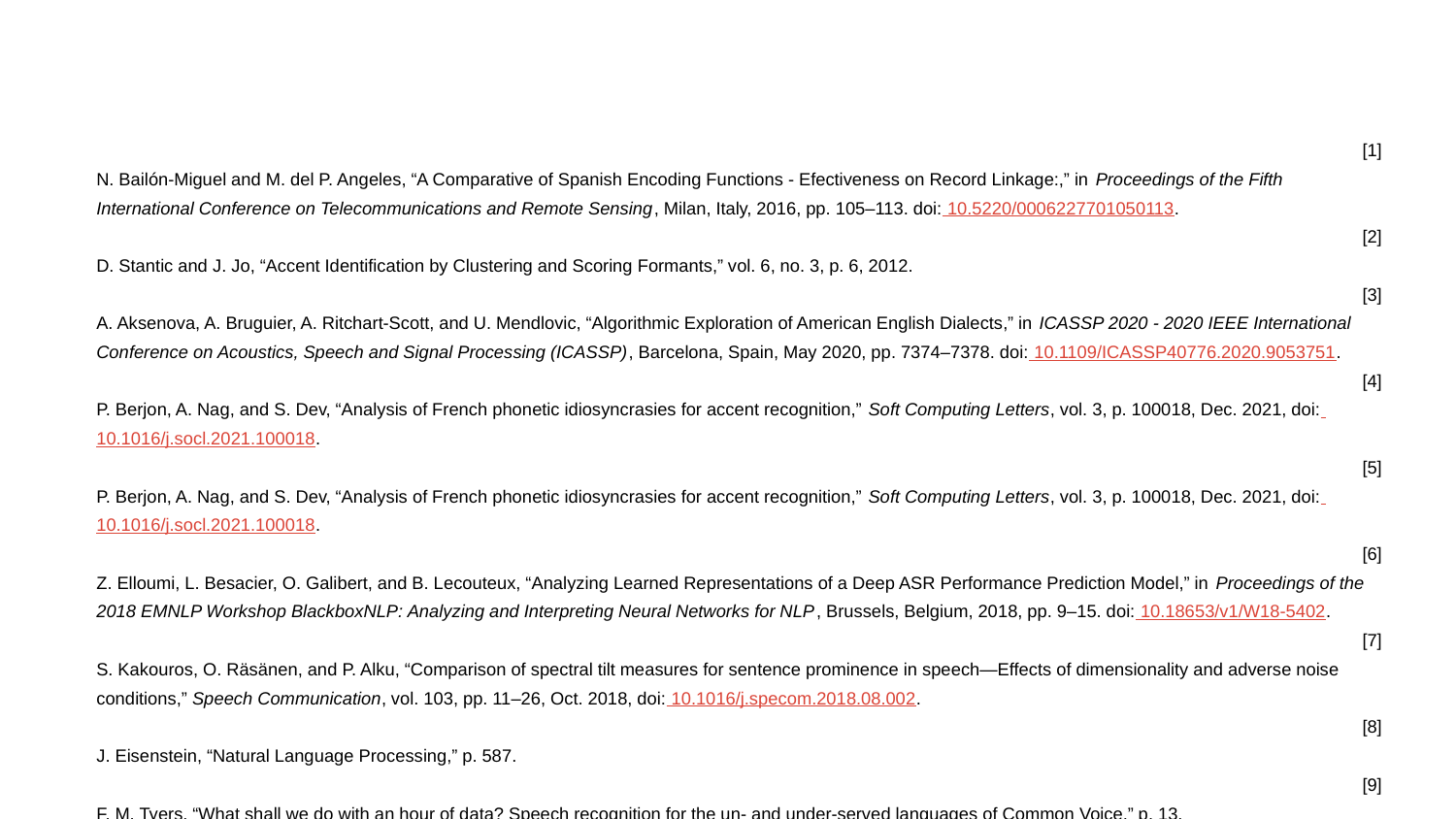

#
[1]
N. Bailón-Miguel and M. del P. Angeles, “A Comparative of Spanish Encoding Functions - Efectiveness on Record Linkage:,” in Proceedings of the Fifth International Conference on Telecommunications and Remote Sensing, Milan, Italy, 2016, pp. 105–113. doi: 10.5220/0006227701050113.
[2]
D. Stantic and J. Jo, “Accent Identification by Clustering and Scoring Formants,” vol. 6, no. 3, p. 6, 2012.
[3]
A. Aksenova, A. Bruguier, A. Ritchart-Scott, and U. Mendlovic, “Algorithmic Exploration of American English Dialects,” in ICASSP 2020 - 2020 IEEE International Conference on Acoustics, Speech and Signal Processing (ICASSP), Barcelona, Spain, May 2020, pp. 7374–7378. doi: 10.1109/ICASSP40776.2020.9053751.
[4]
P. Berjon, A. Nag, and S. Dev, “Analysis of French phonetic idiosyncrasies for accent recognition,” Soft Computing Letters, vol. 3, p. 100018, Dec. 2021, doi: 10.1016/j.socl.2021.100018.
[5]
P. Berjon, A. Nag, and S. Dev, “Analysis of French phonetic idiosyncrasies for accent recognition,” Soft Computing Letters, vol. 3, p. 100018, Dec. 2021, doi: 10.1016/j.socl.2021.100018.
[6]
Z. Elloumi, L. Besacier, O. Galibert, and B. Lecouteux, “Analyzing Learned Representations of a Deep ASR Performance Prediction Model,” in Proceedings of the 2018 EMNLP Workshop BlackboxNLP: Analyzing and Interpreting Neural Networks for NLP, Brussels, Belgium, 2018, pp. 9–15. doi: 10.18653/v1/W18-5402.
[7]
S. Kakouros, O. Räsänen, and P. Alku, “Comparison of spectral tilt measures for sentence prominence in speech—Effects of dimensionality and adverse noise conditions,” Speech Communication, vol. 103, pp. 11–26, Oct. 2018, doi: 10.1016/j.specom.2018.08.002.
[8]
J. Eisenstein, “Natural Language Processing,” p. 587.
[9]
F. M. Tyers, “What shall we do with an hour of data? Speech recognition for the un- and under-served languages of Common Voice,” p. 13.